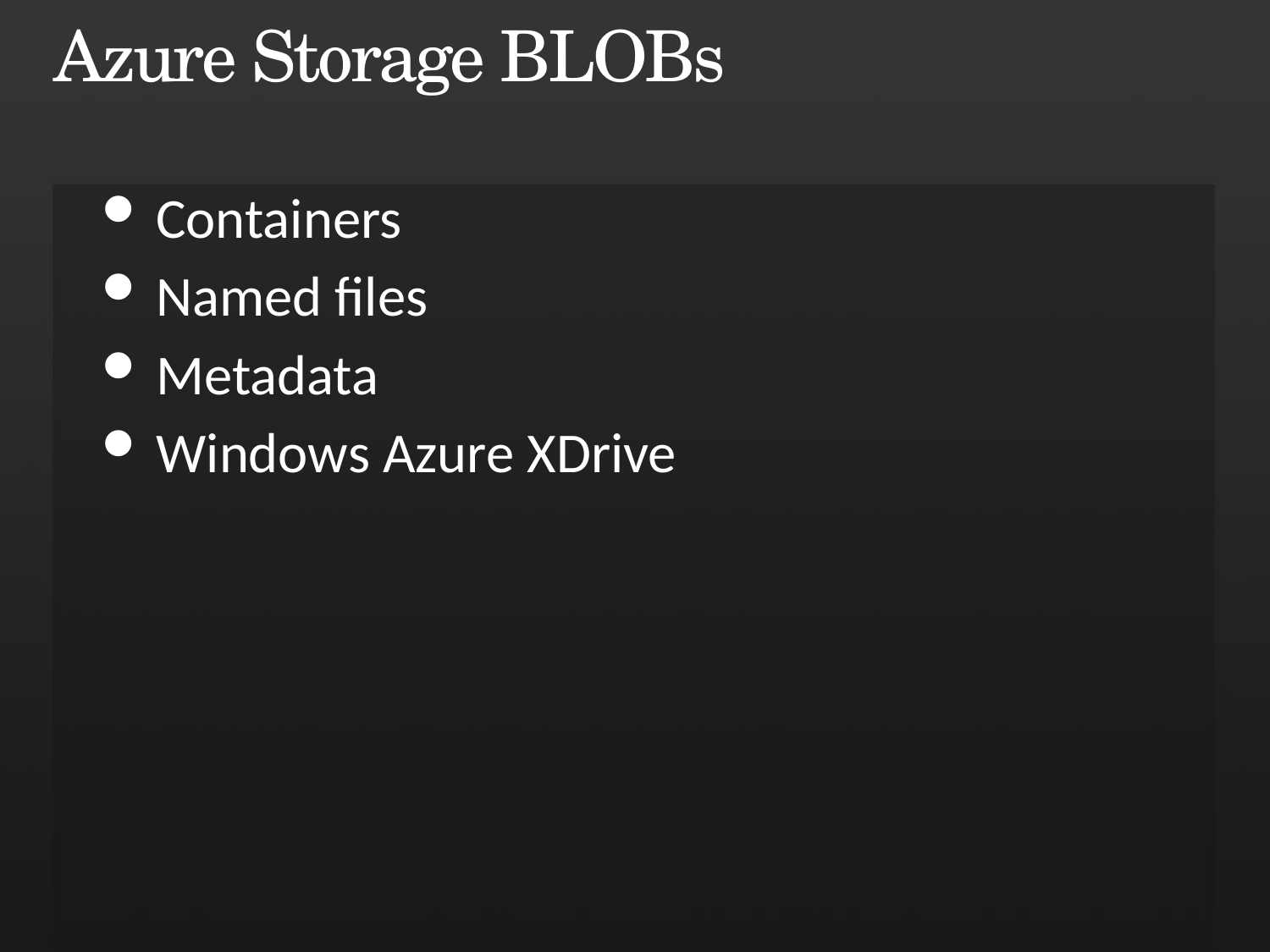

# Azure Storage BLOBs
Containers
Named files
Metadata
Windows Azure XDrive